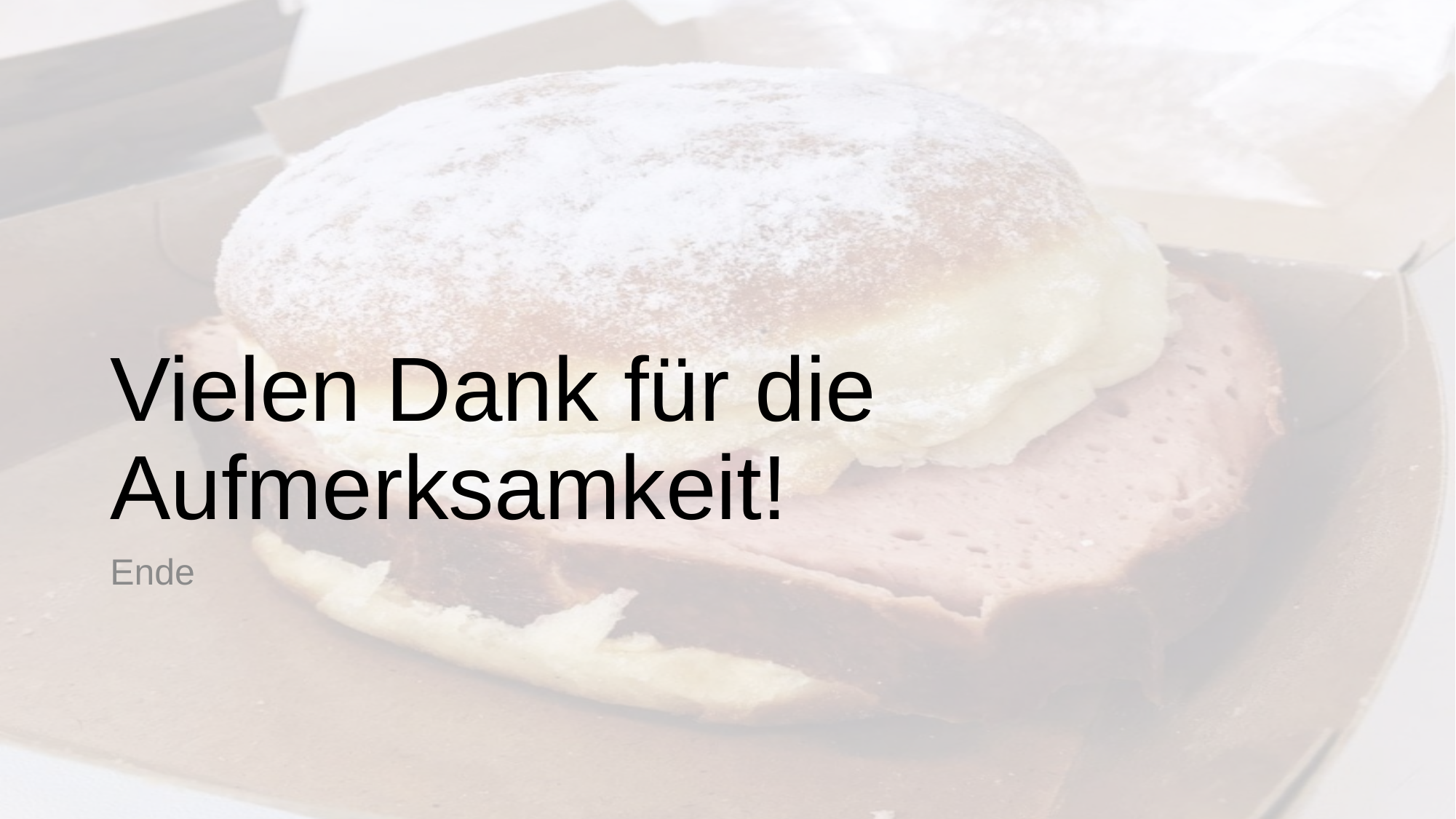

# Vielen Dank für die Aufmerksamkeit!
Ende